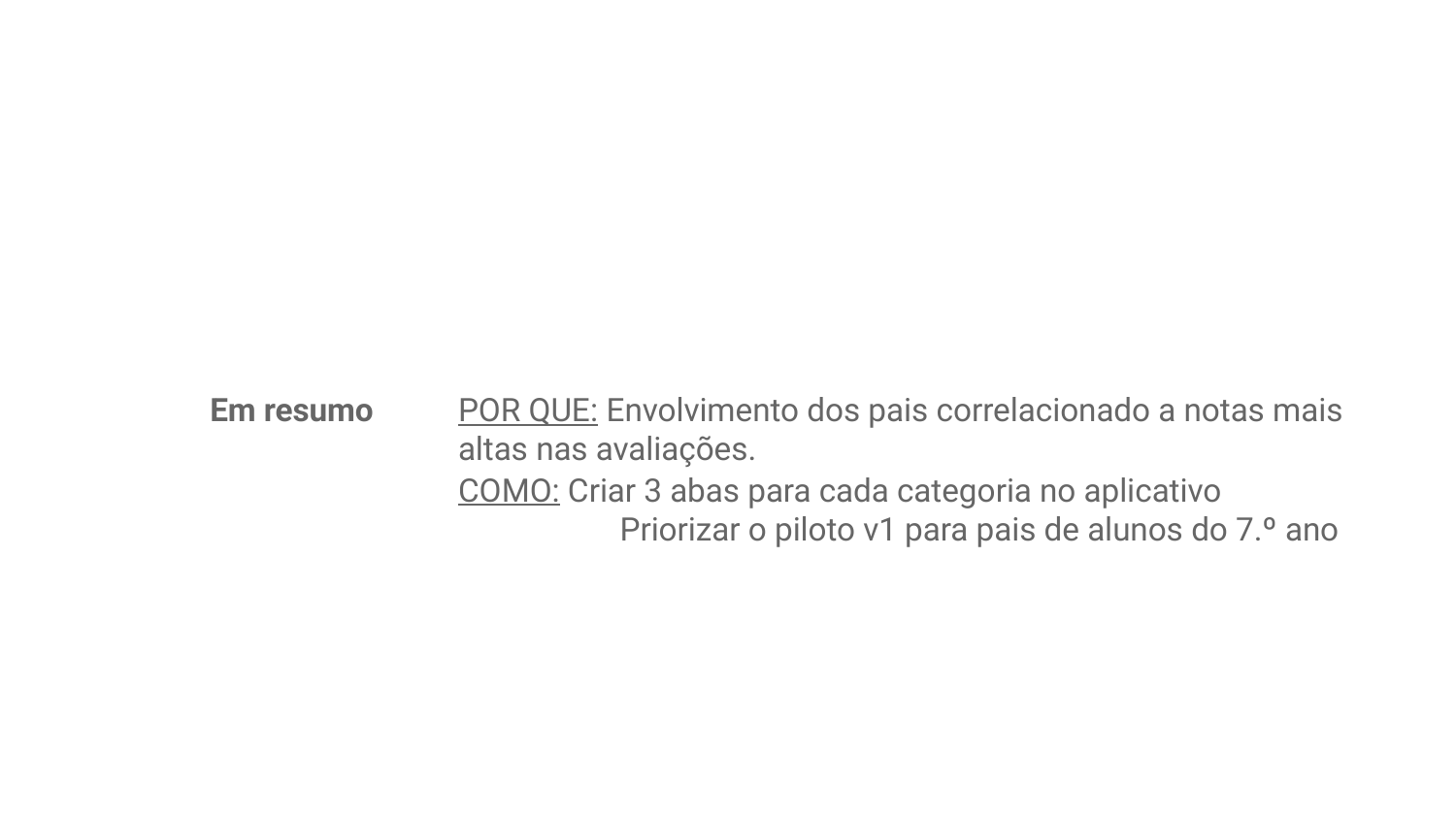

# Em resumo
POR QUE: Envolvimento dos pais correlacionado a notas mais altas nas avaliações.
COMO: Criar 3 abas para cada categoria no aplicativo
 	  Priorizar o piloto v1 para pais de alunos do 7.º ano